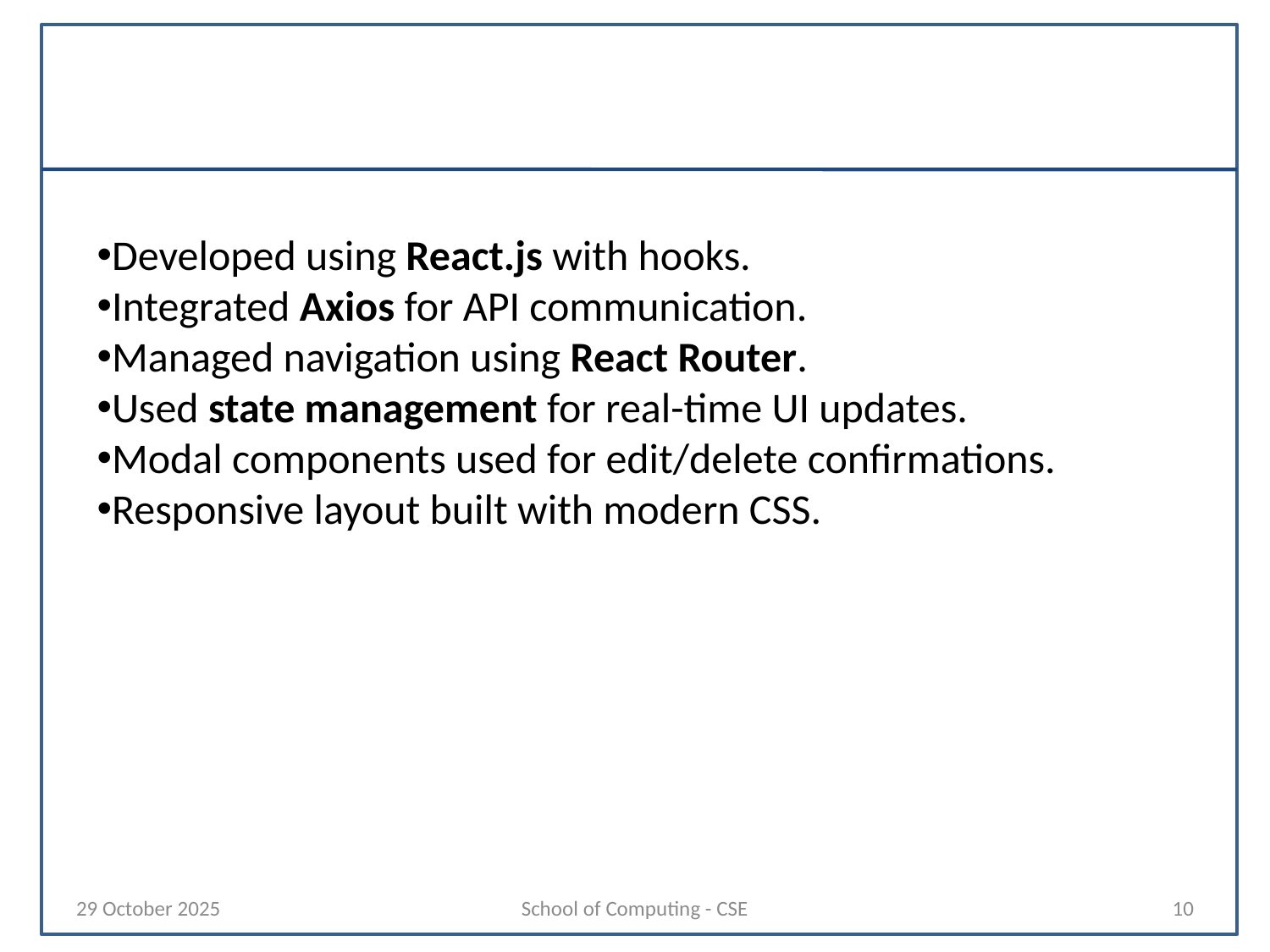

# Frontend Implementation
Developed using React.js with hooks.
Integrated Axios for API communication.
Managed navigation using React Router.
Used state management for real-time UI updates.
Modal components used for edit/delete confirmations.
Responsive layout built with modern CSS.
29 October 2025
School of Computing - CSE
10